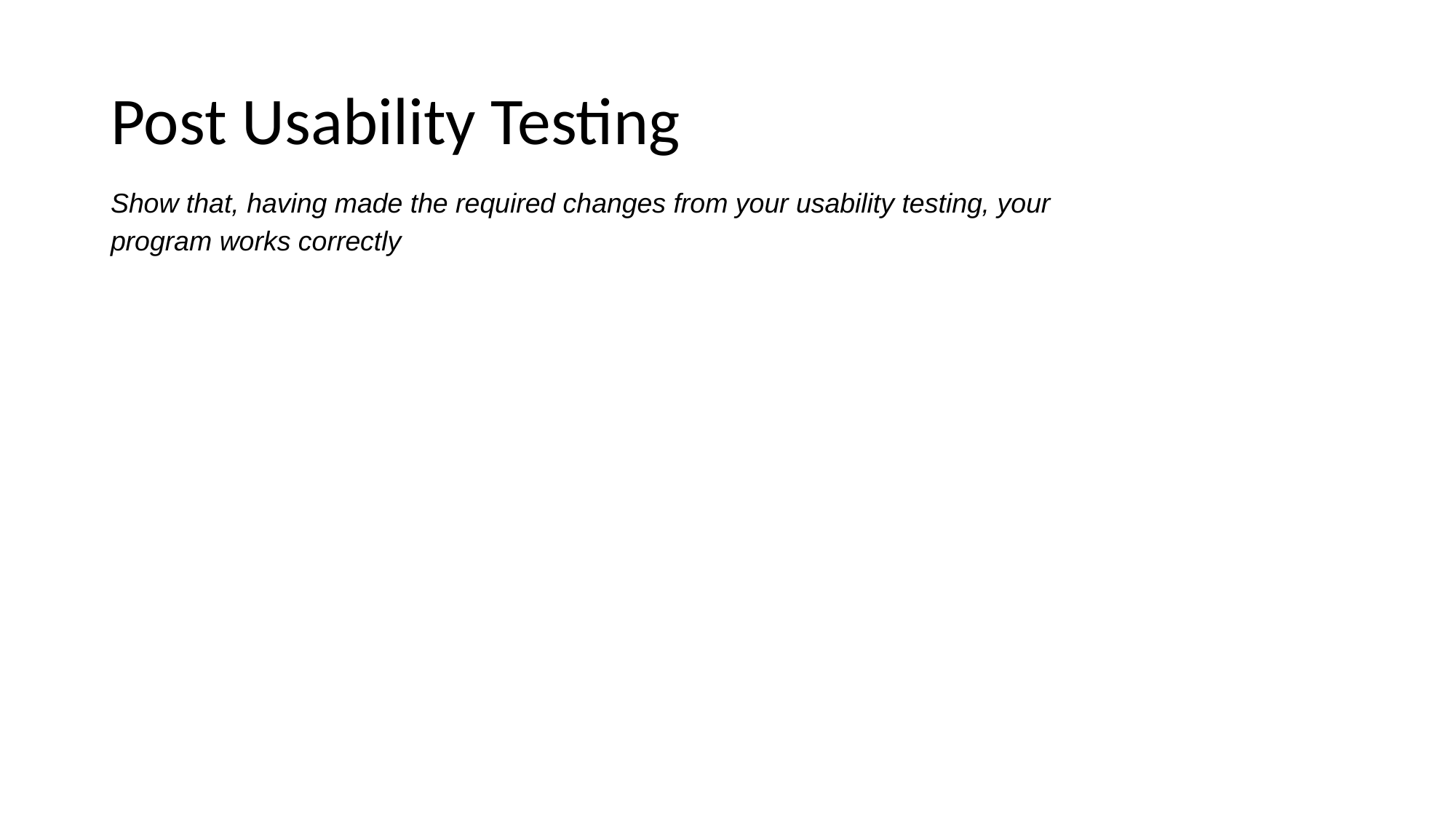

# Post Usability Testing
Show that, having made the required changes from your usability testing, your program works correctly